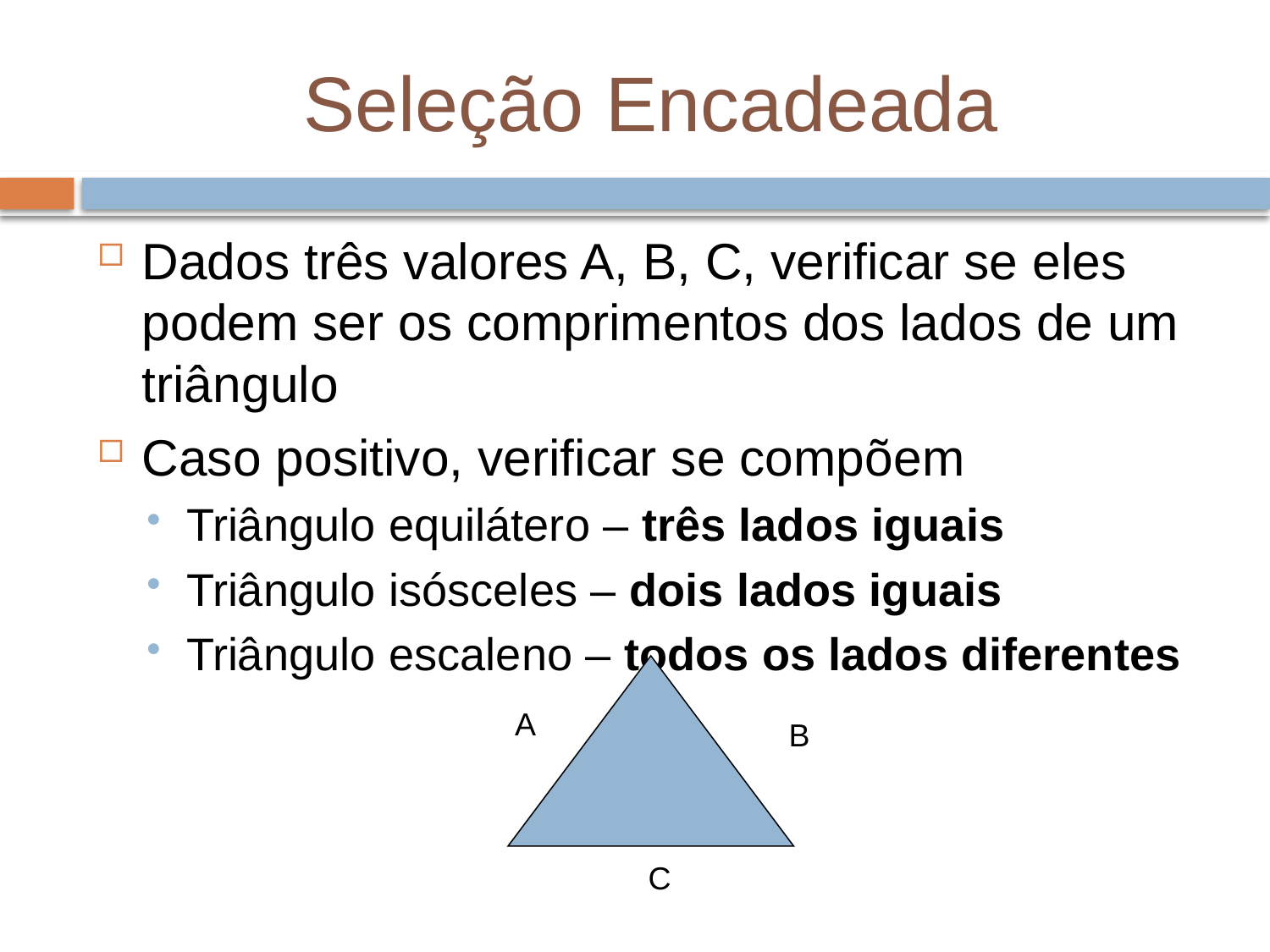

# Seleção Encadeada
Dados três valores A, B, C, verificar se eles podem ser os comprimentos dos lados de um triângulo
Caso positivo, verificar se compõem
Triângulo equilátero – três lados iguais
Triângulo isósceles – dois lados iguais
Triângulo escaleno – todos os lados diferentes

A
B
C